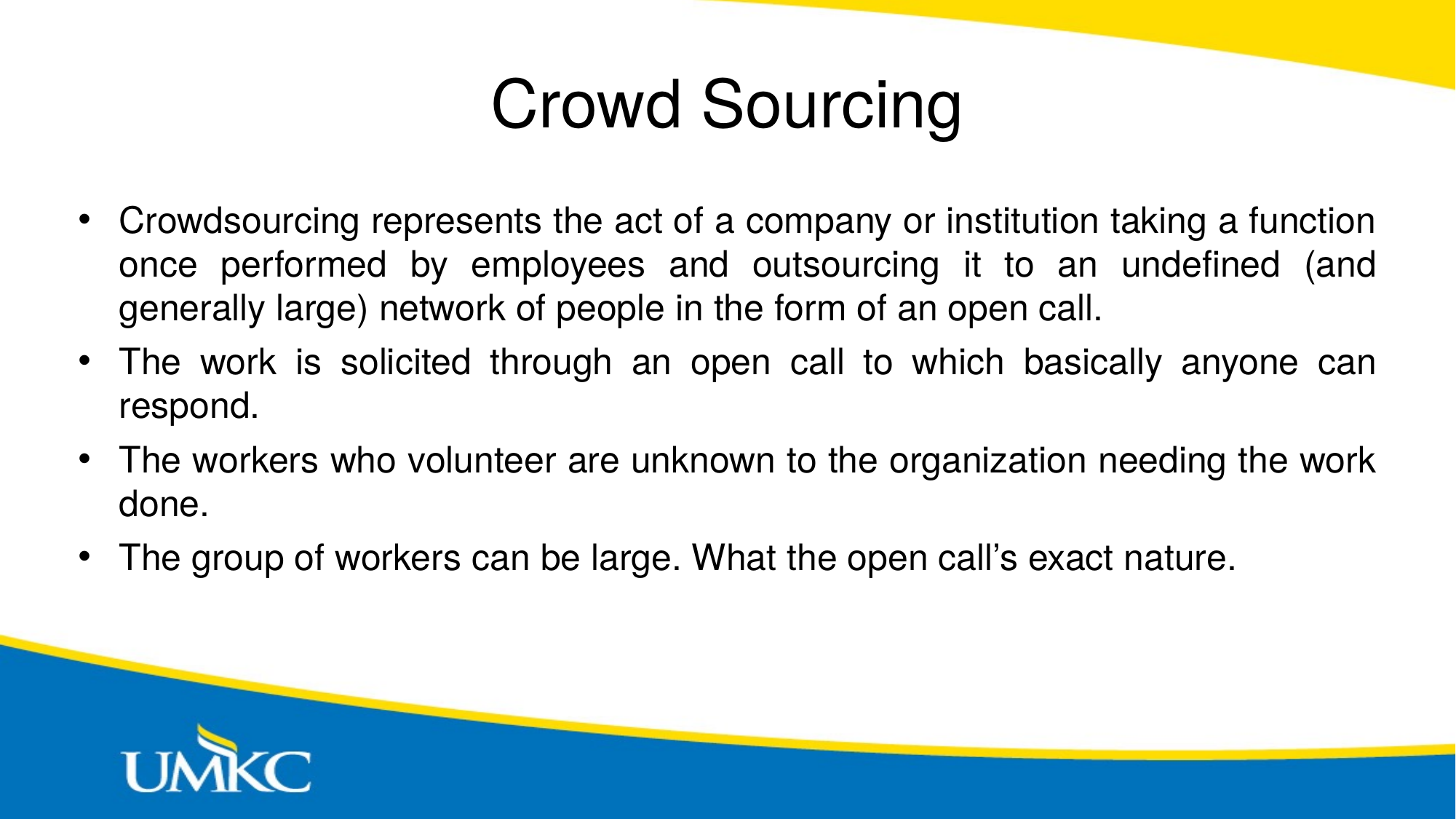

# Crowd Sourcing
Crowdsourcing represents the act of a company or institution taking a function once performed by employees and outsourcing it to an undefined (and generally large) network of people in the form of an open call.
The work is solicited through an open call to which basically anyone can respond.
The workers who volunteer are unknown to the organization needing the work done.
The group of workers can be large. What the open call’s exact nature.